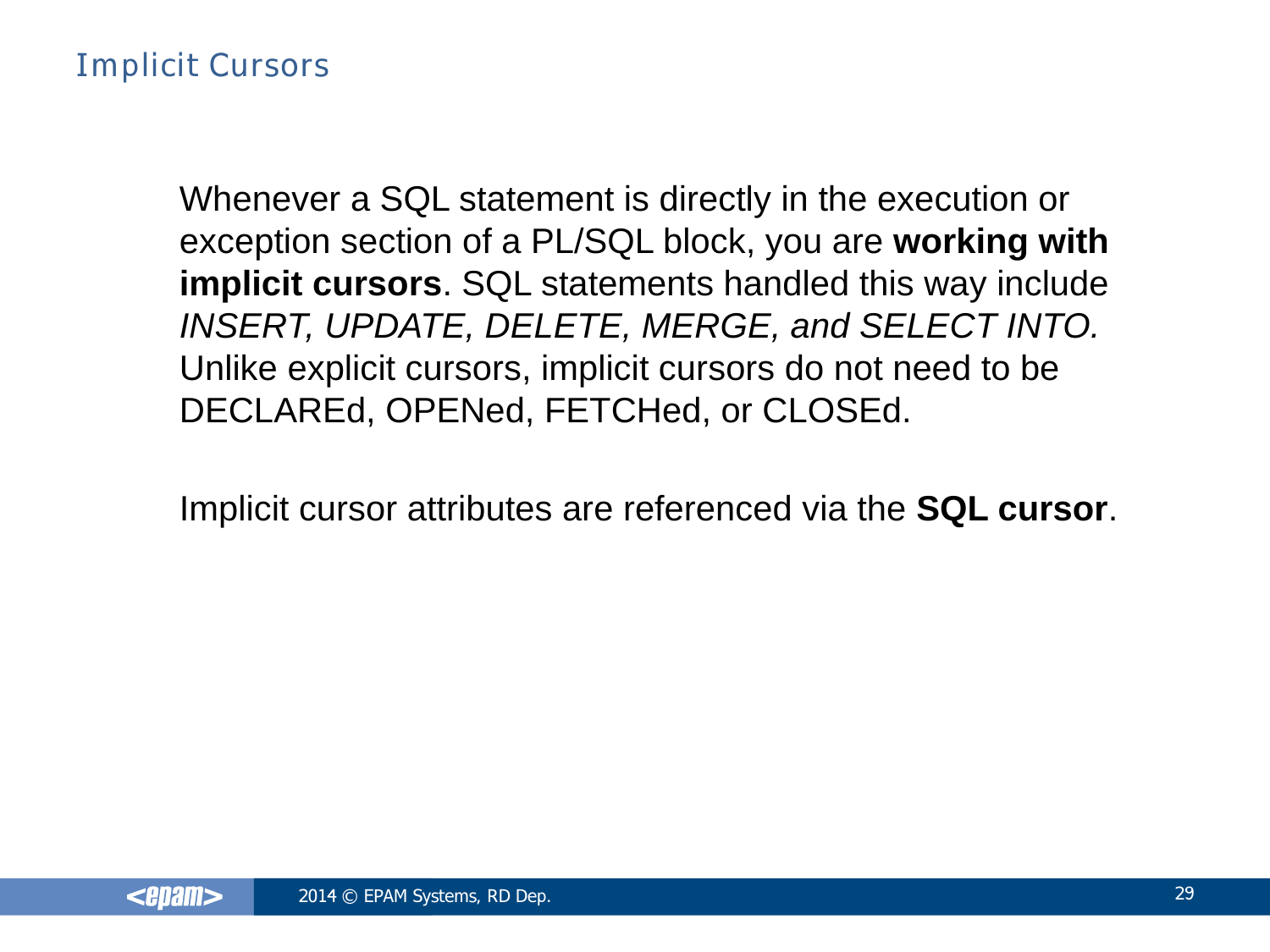

# Implicit Cursors
Whenever a SQL statement is directly in the execution or exception section of a PL/SQL block, you are working with implicit cursors. SQL statements handled this way include INSERT, UPDATE, DELETE, MERGE, and SELECT INTO. Unlike explicit cursors, implicit cursors do not need to be DECLAREd, OPENed, FETCHed, or CLOSEd.

Implicit cursor attributes are referenced via the SQL cursor.
29
2014 © EPAM Systems, RD Dep.